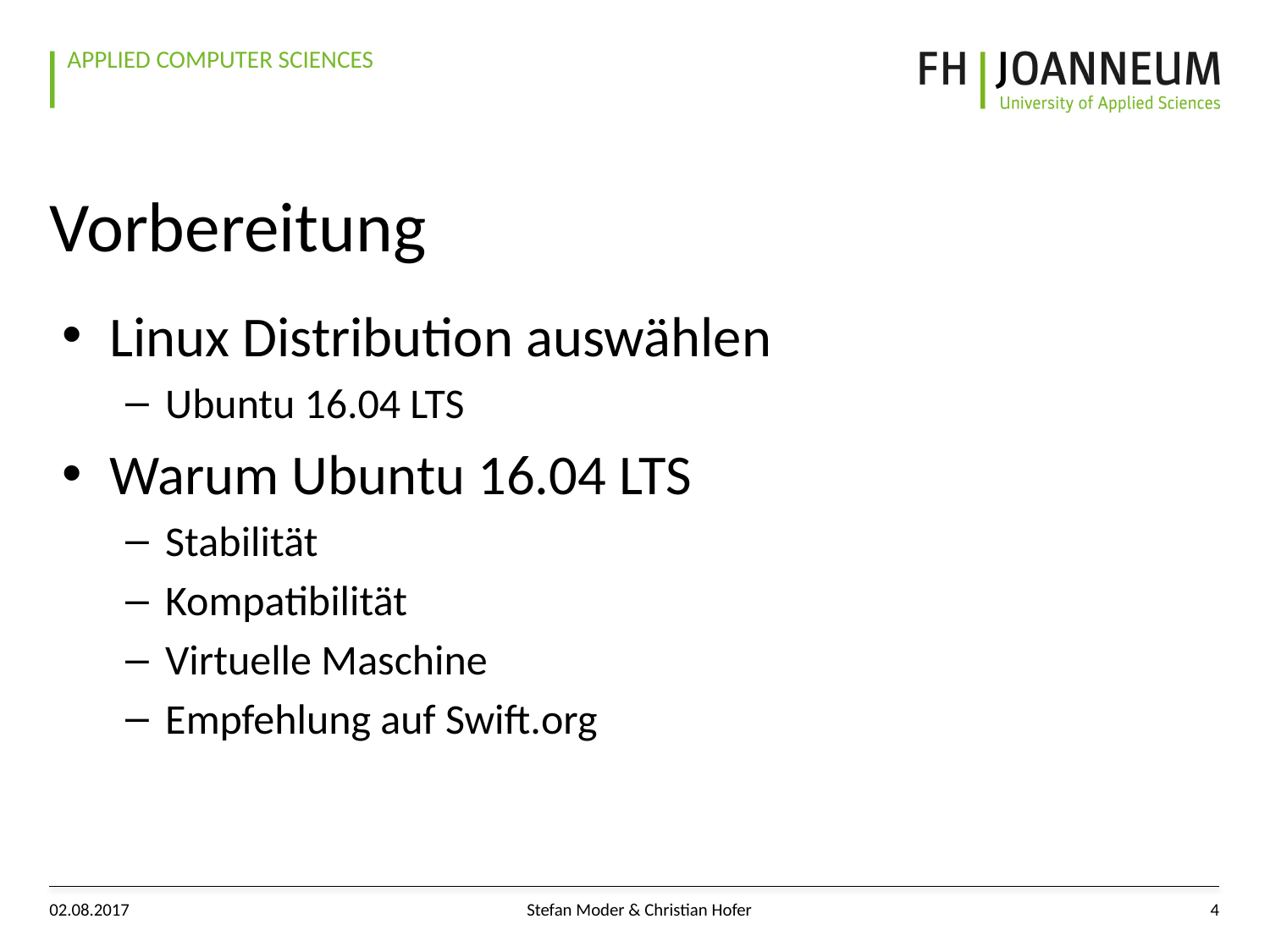

# Vorbereitung
Linux Distribution auswählen
Ubuntu 16.04 LTS
Warum Ubuntu 16.04 LTS
Stabilität
Kompatibilität
Virtuelle Maschine
Empfehlung auf Swift.org

02.08.2017
Stefan Moder & Christian Hofer
4